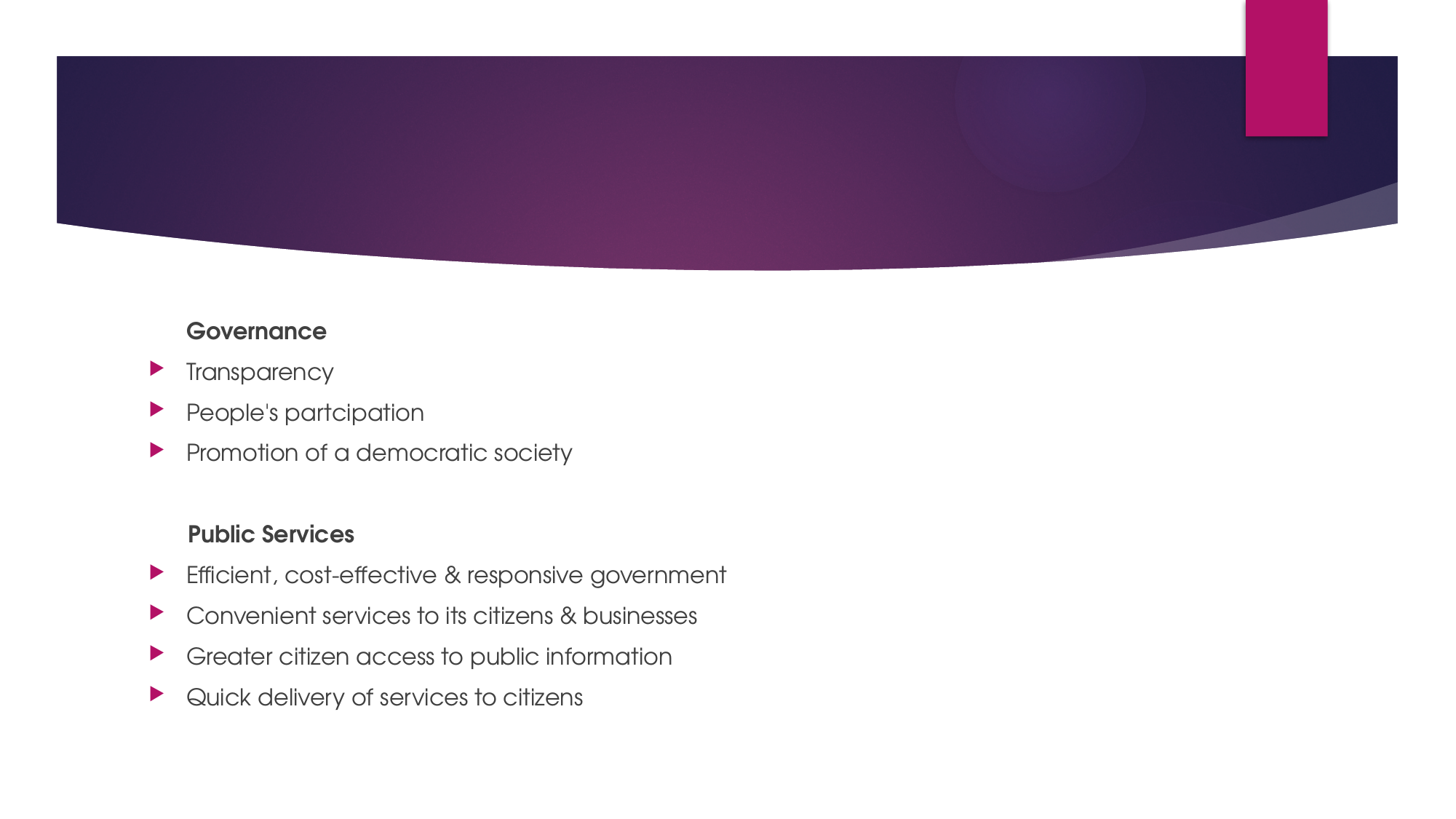

#
      Governance
Transparency
People's partcipation
Promotion of a democratic society

      Public Services
Efficient, cost-effective & responsive government
Convenient services to its citizens & businesses
Greater citizen access to public information
Quick delivery of services to citizens